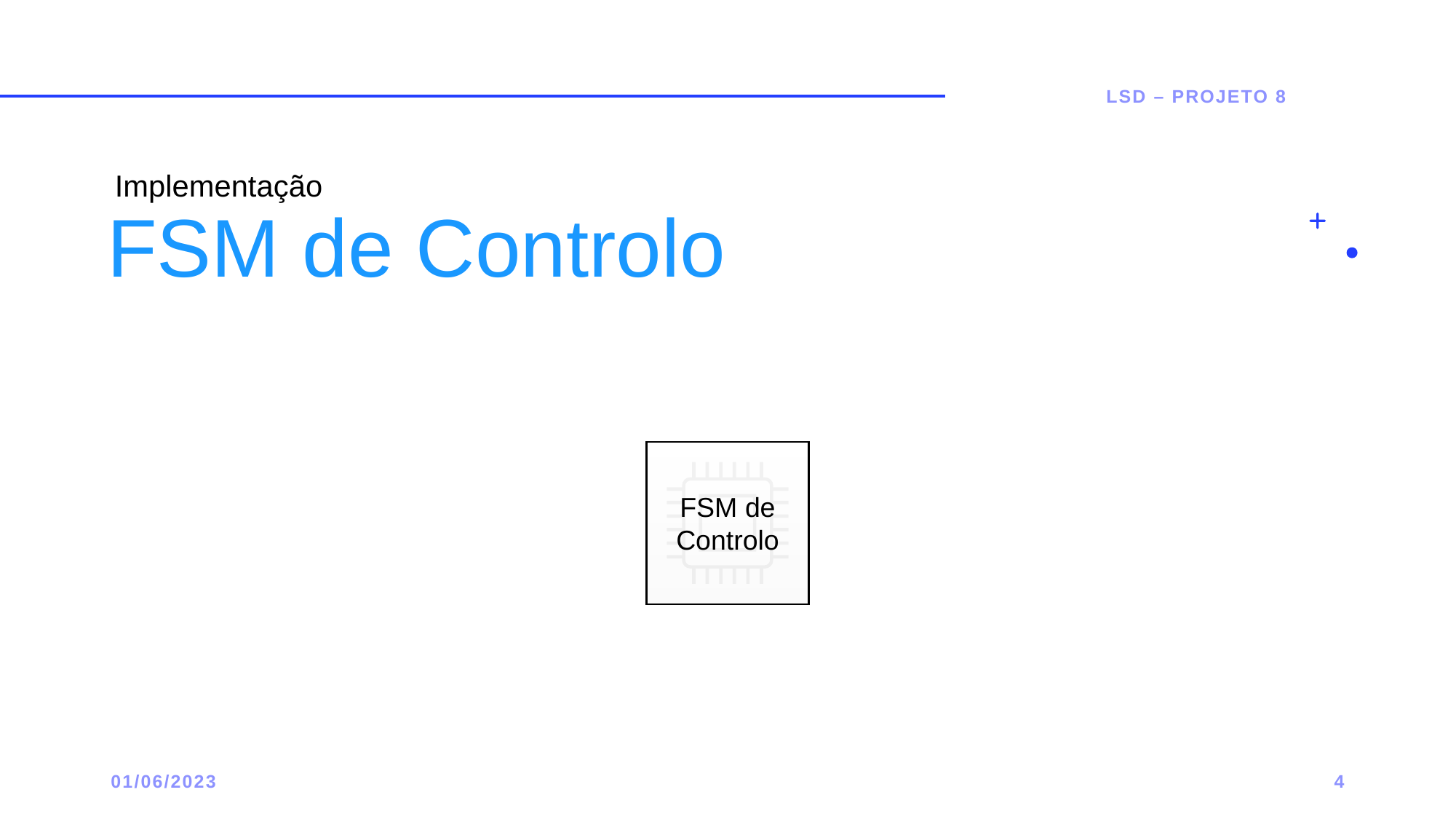

Implementação
Lsd – projeto 8
# FSM de Controlo
FSM de Controlo

01/06/2023
4